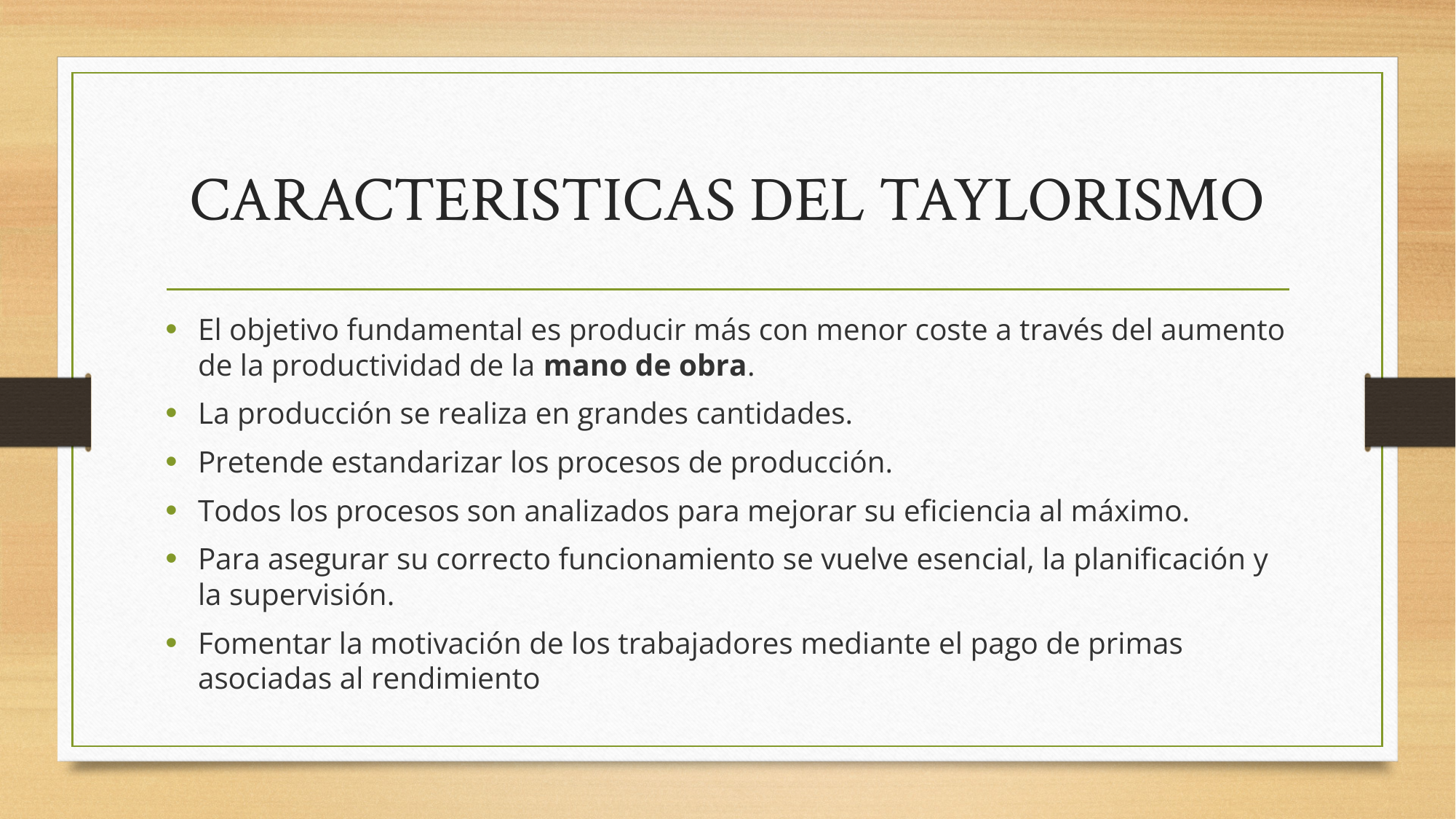

# CARACTERISTICAS DEL TAYLORISMO
El objetivo fundamental es producir más con menor coste a través del aumento de la productividad de la mano de obra.
La producción se realiza en grandes cantidades.
Pretende estandarizar los procesos de producción.
Todos los procesos son analizados para mejorar su eficiencia al máximo.
Para asegurar su correcto funcionamiento se vuelve esencial, la planificación y la supervisión.
Fomentar la motivación de los trabajadores mediante el pago de primas asociadas al rendimiento